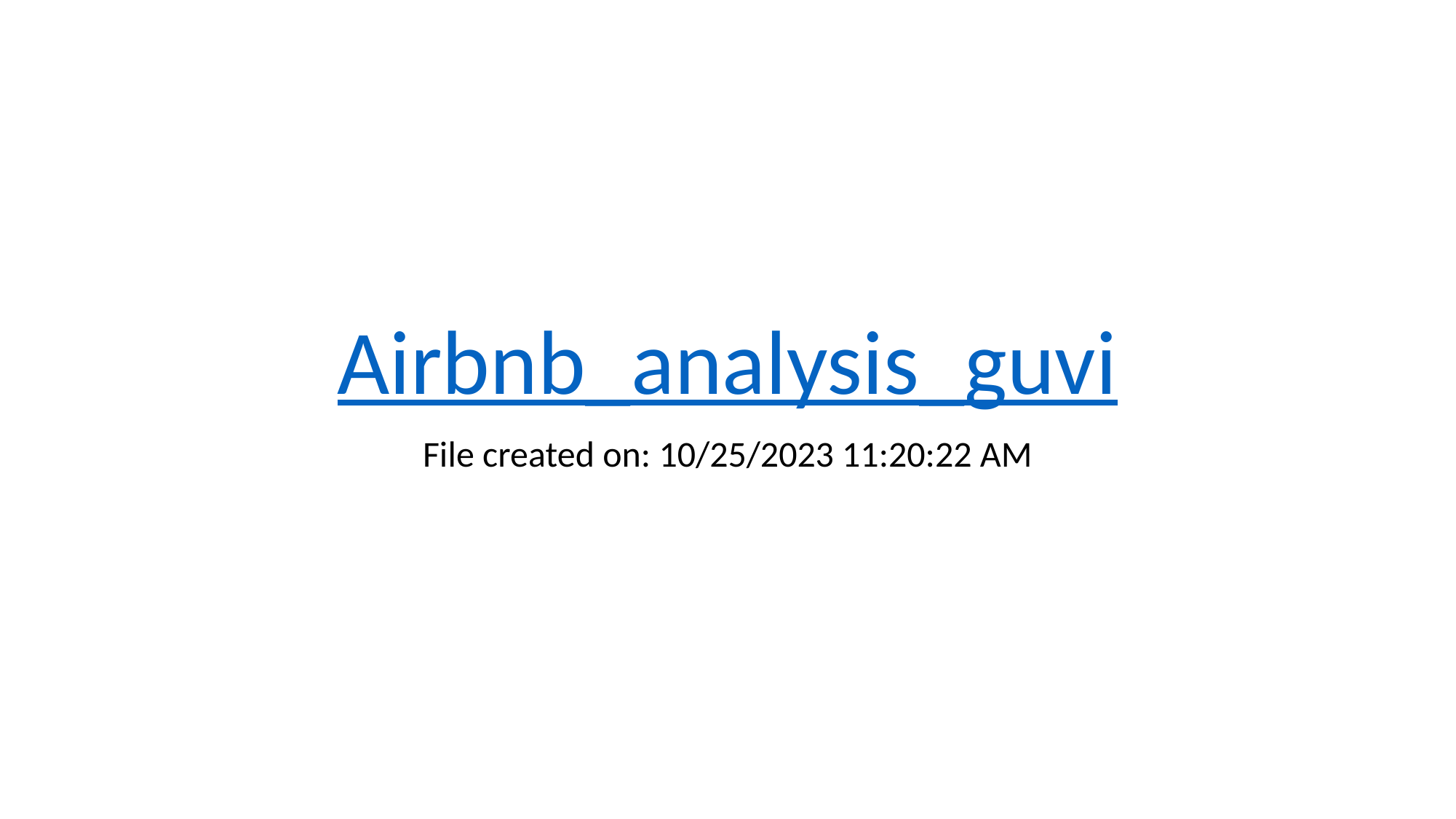

# Airbnb_analysis_guvi
File created on: 10/25/2023 11:20:22 AM